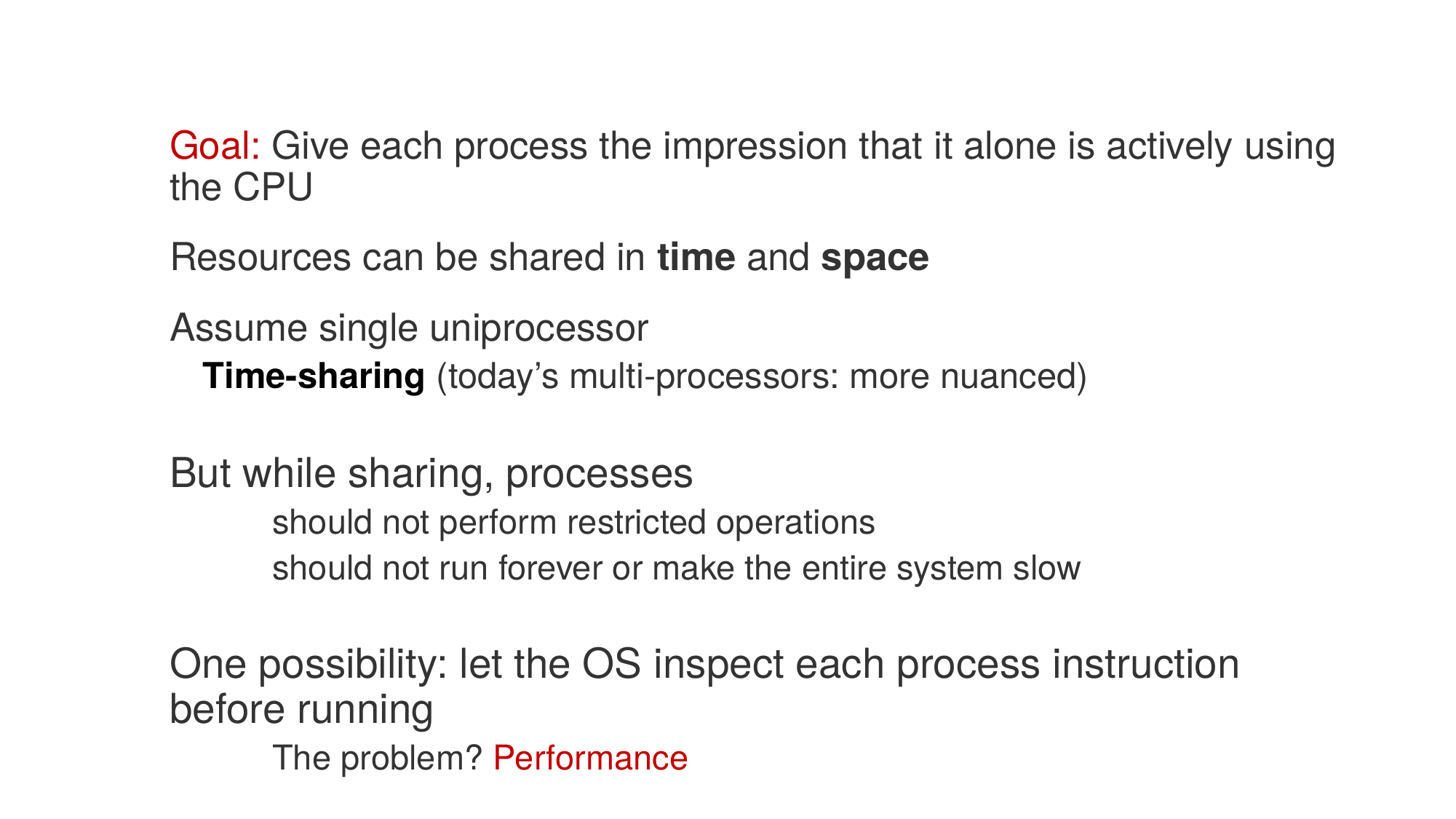

# Virtualizing the CPU
Goal: Give each process the impression that it alone is actively using the CPU
Resources can be shared in time and space
Assume single uniprocessor
Time-sharing (today’s multi-processors: more nuanced)

But while sharing, processes
	should not perform restricted operations
	should not run forever or make the entire system slow

One possibility: let the OS inspect each process instruction before running
	The problem? Performance